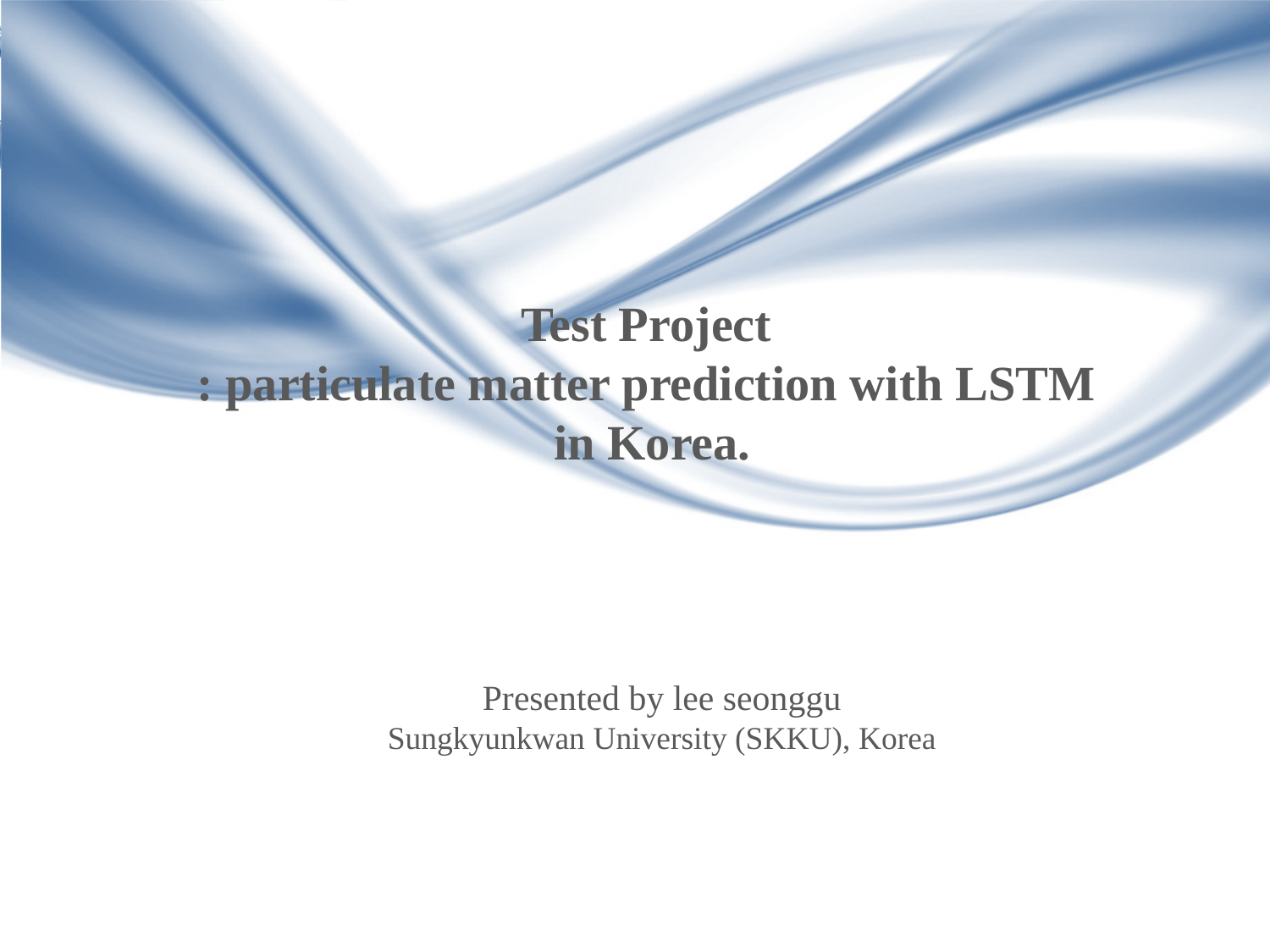

# Test Project : particulate matter prediction with LSTM in Korea.
Presented by lee seonggu
Sungkyunkwan University (SKKU), Korea